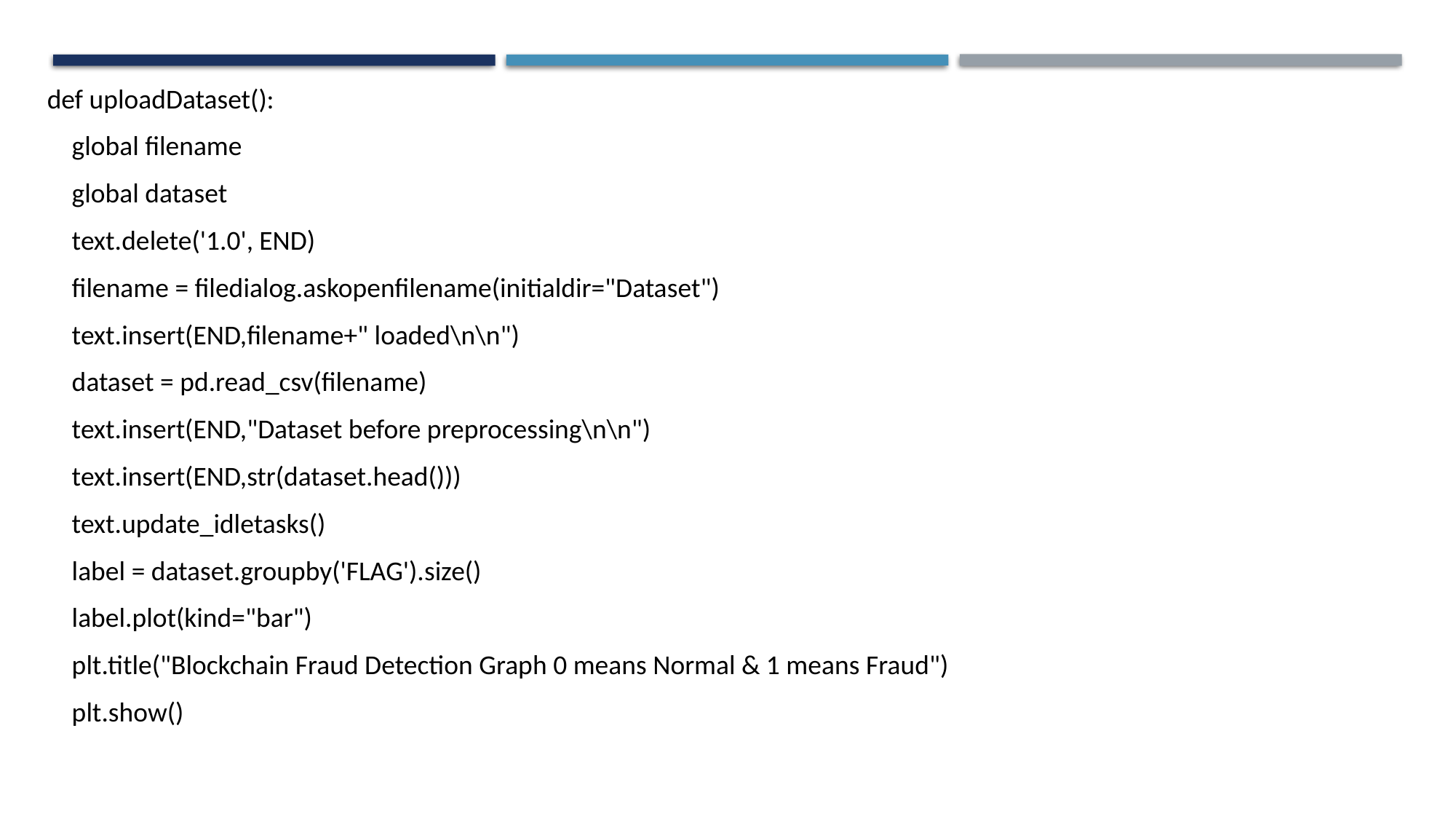

def uploadDataset():
    global filename
    global dataset
    text.delete('1.0', END)
    filename = filedialog.askopenfilename(initialdir="Dataset")
    text.insert(END,filename+" loaded\n\n")
    dataset = pd.read_csv(filename)
    text.insert(END,"Dataset before preprocessing\n\n")
    text.insert(END,str(dataset.head()))
    text.update_idletasks()
    label = dataset.groupby('FLAG').size()
    label.plot(kind="bar")
    plt.title("Blockchain Fraud Detection Graph 0 means Normal & 1 means Fraud")
    plt.show()